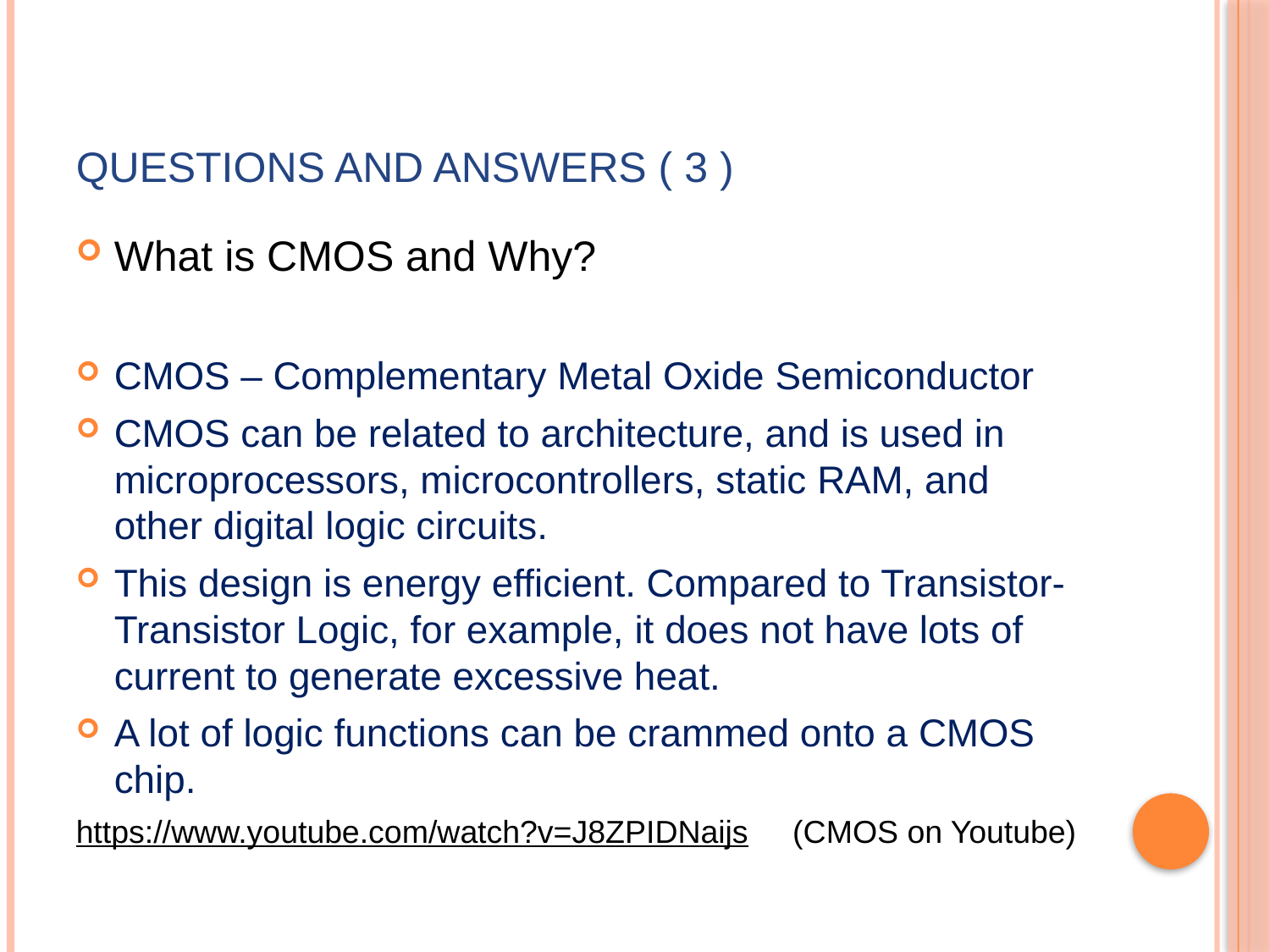

# Questions and Answers ( 3 )
What is CMOS and Why?

CMOS – Complementary Metal Oxide Semiconductor
CMOS can be related to architecture, and is used in microprocessors, microcontrollers, static RAM, and other digital logic circuits.
This design is energy efficient. Compared to Transistor-Transistor Logic, for example, it does not have lots of current to generate excessive heat.
A lot of logic functions can be crammed onto a CMOS chip.
https://www.youtube.com/watch?v=J8ZPIDNaijs     (CMOS on Youtube)